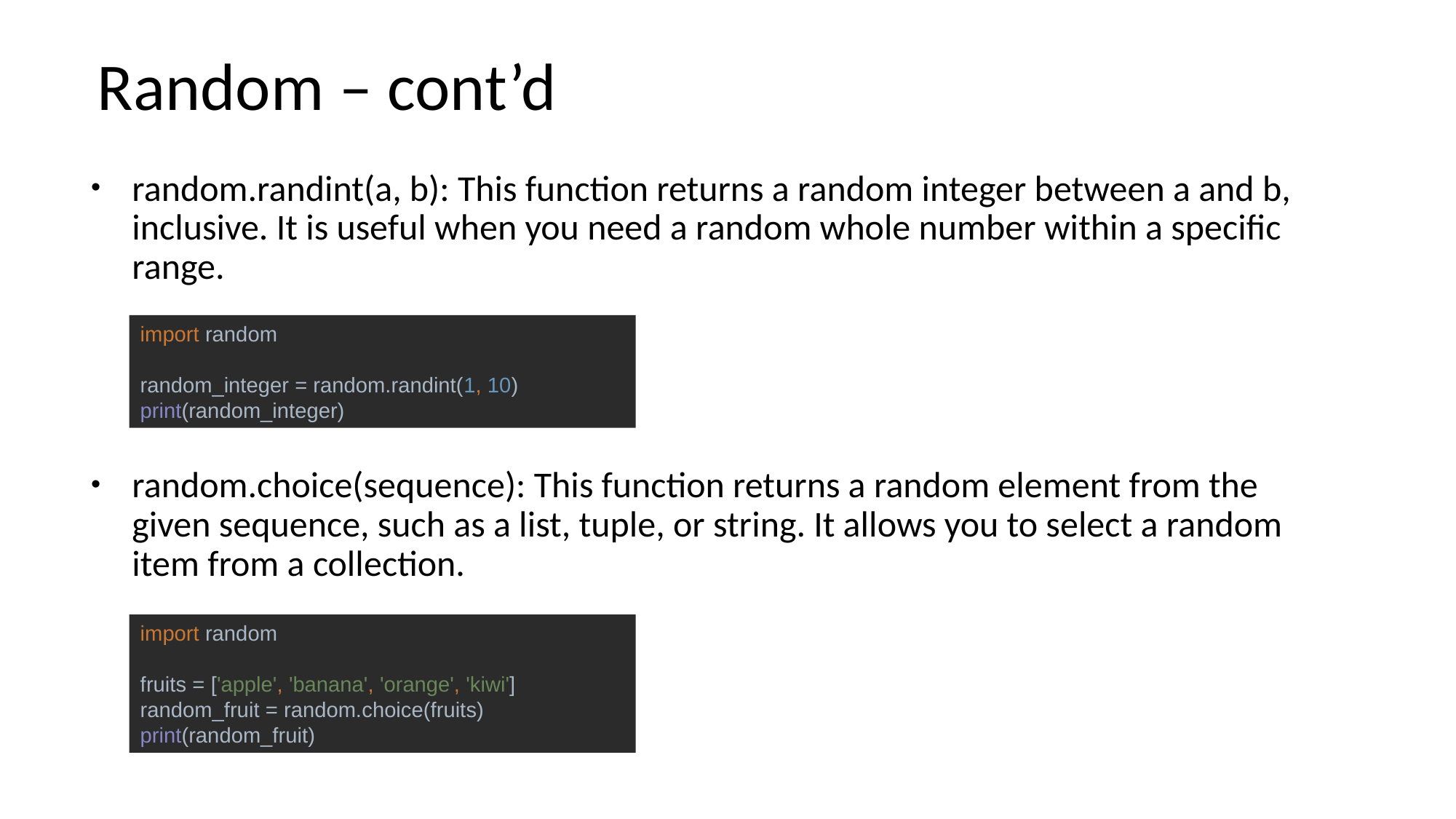

# Random – cont’d
random.randint(a, b): This function returns a random integer between a and b, inclusive. It is useful when you need a random whole number within a specific range.

random.choice(sequence): This function returns a random element from the given sequence, such as a list, tuple, or string. It allows you to select a random item from a collection.
import random
random_integer = random.randint(1, 10)
print(random_integer)
import random
fruits = ['apple', 'banana', 'orange', 'kiwi']
random_fruit = random.choice(fruits)
print(random_fruit)